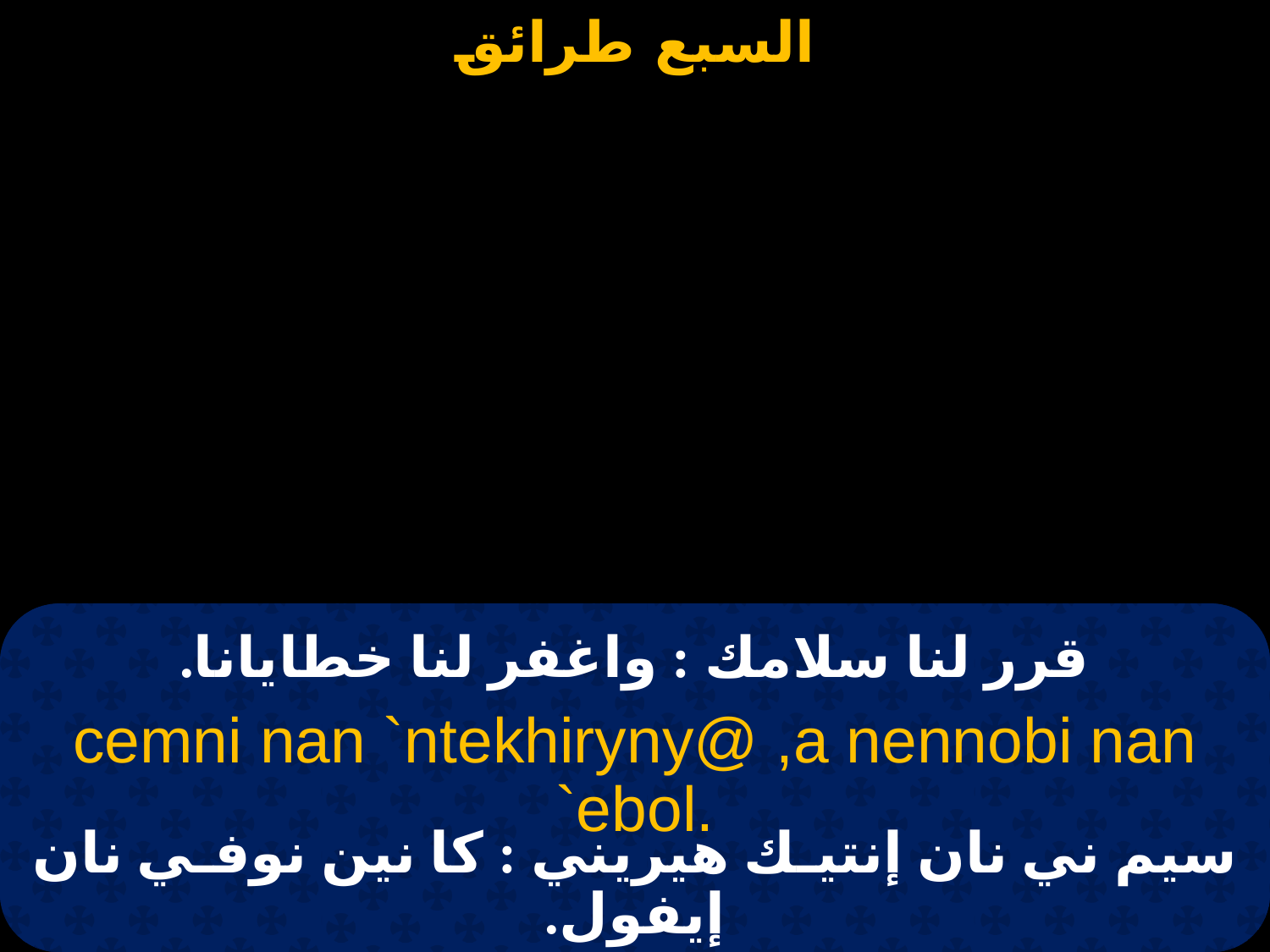

# قرر لنا سلامك : واغفر لنا خطايانا.
cemni nan `ntekhiryny@ ,a nennobi nan `ebol.
سيم ني نان إنتيـك هيريني : كا نين نوفـي نان إيفول.